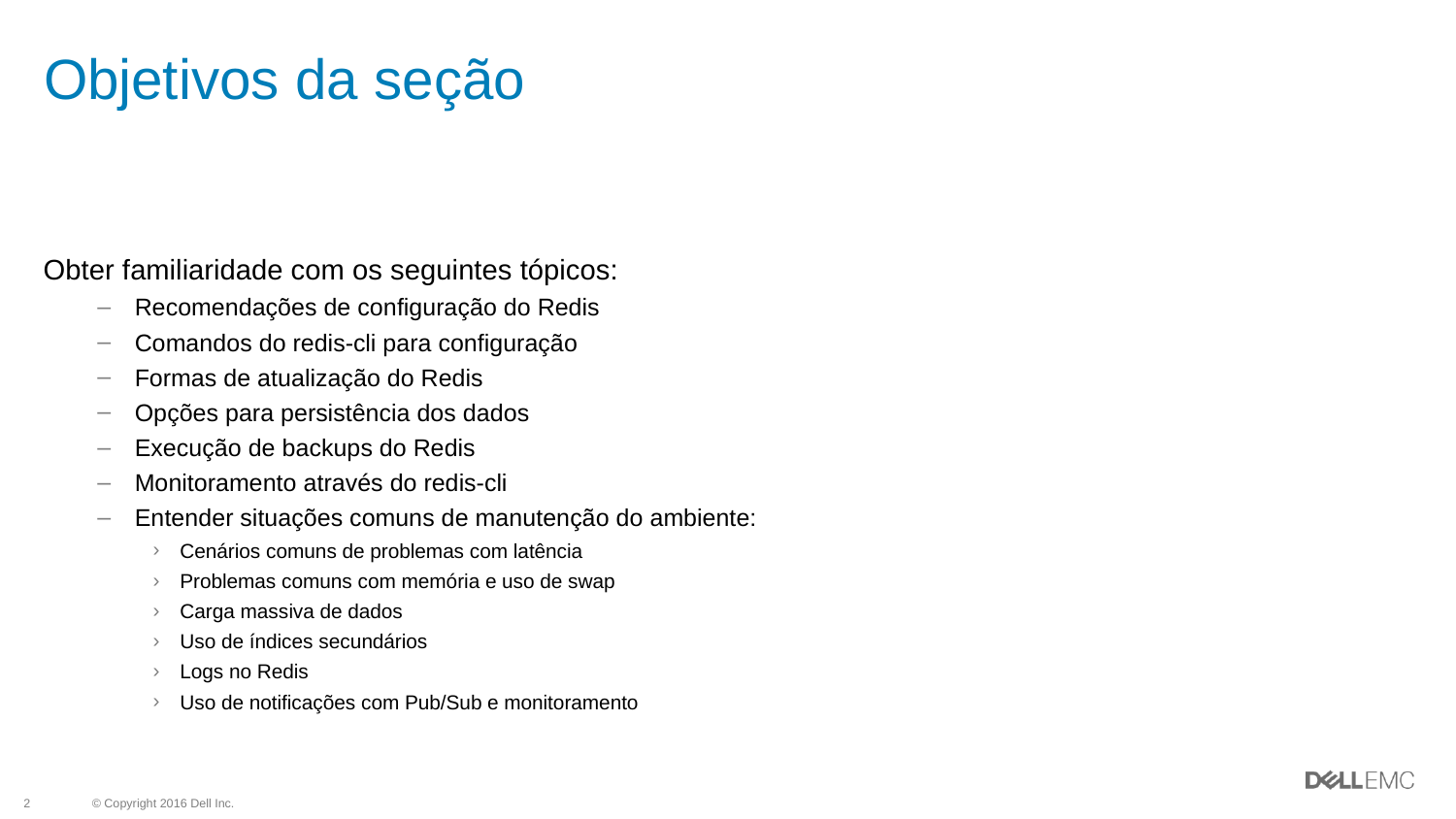

# Objetivos da seção

Obter familiaridade com os seguintes tópicos:
Recomendações de configuração do Redis
Comandos do redis-cli para configuração
Formas de atualização do Redis
Opções para persistência dos dados
Execução de backups do Redis
Monitoramento através do redis-cli
Entender situações comuns de manutenção do ambiente:
Cenários comuns de problemas com latência
Problemas comuns com memória e uso de swap
Carga massiva de dados
Uso de índices secundários
Logs no Redis
Uso de notificações com Pub/Sub e monitoramento